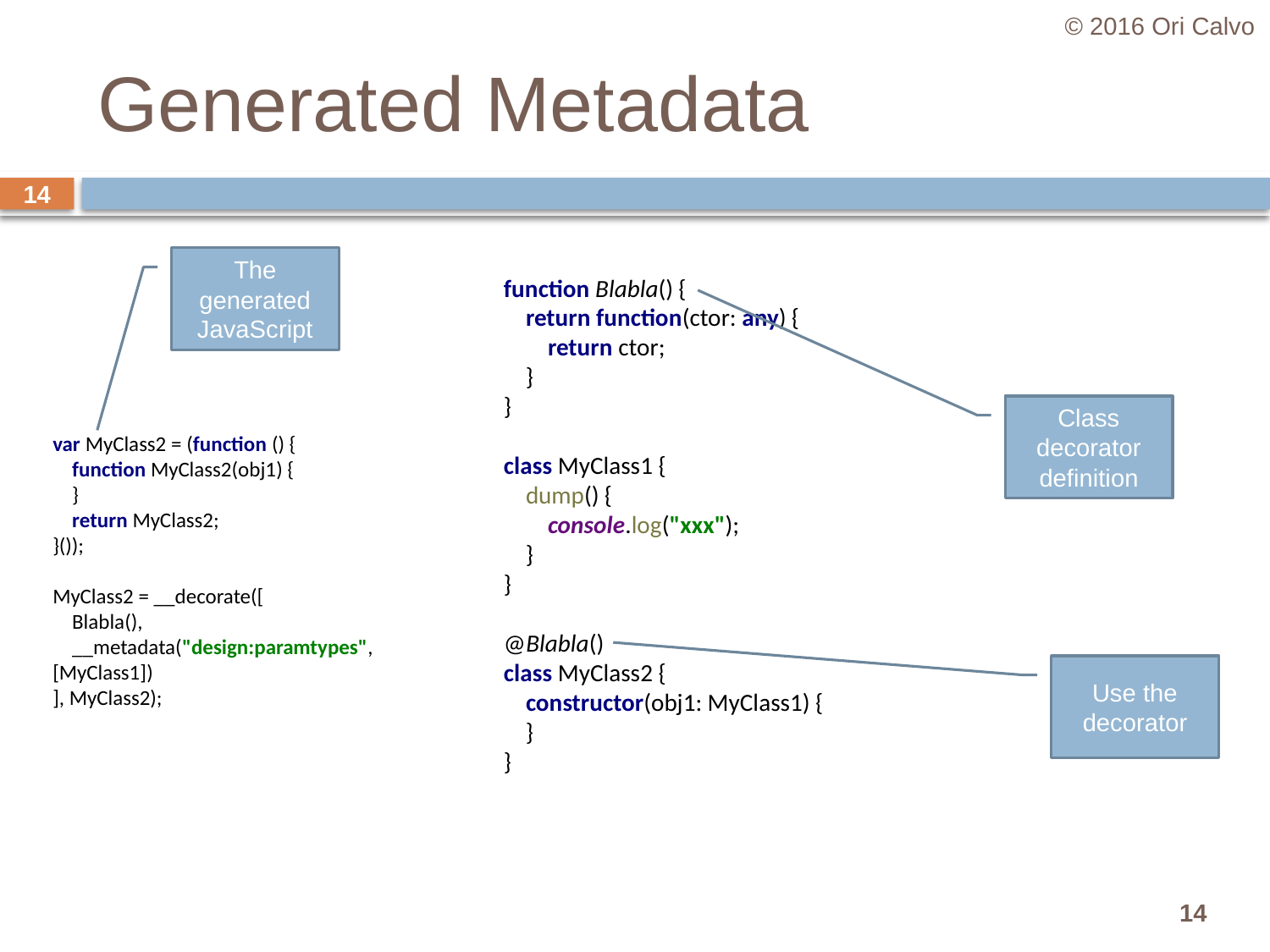

© 2016 Ori Calvo
# Generated Metadata
14
The generated JavaScript
function Blabla() {
    return function(ctor: any) {
        return ctor;
    }
}
class MyClass1 {
    dump() {
        console.log("xxx");
    }
}
@Blabla()
class MyClass2 {
    constructor(obj1: MyClass1) {
    }
}
Class decorator definition
var MyClass2 = (function () {
    function MyClass2(obj1) {
    }
    return MyClass2;
}());
MyClass2 = __decorate([
    Blabla(),
    __metadata("design:paramtypes", [MyClass1])
], MyClass2);
Use the decorator